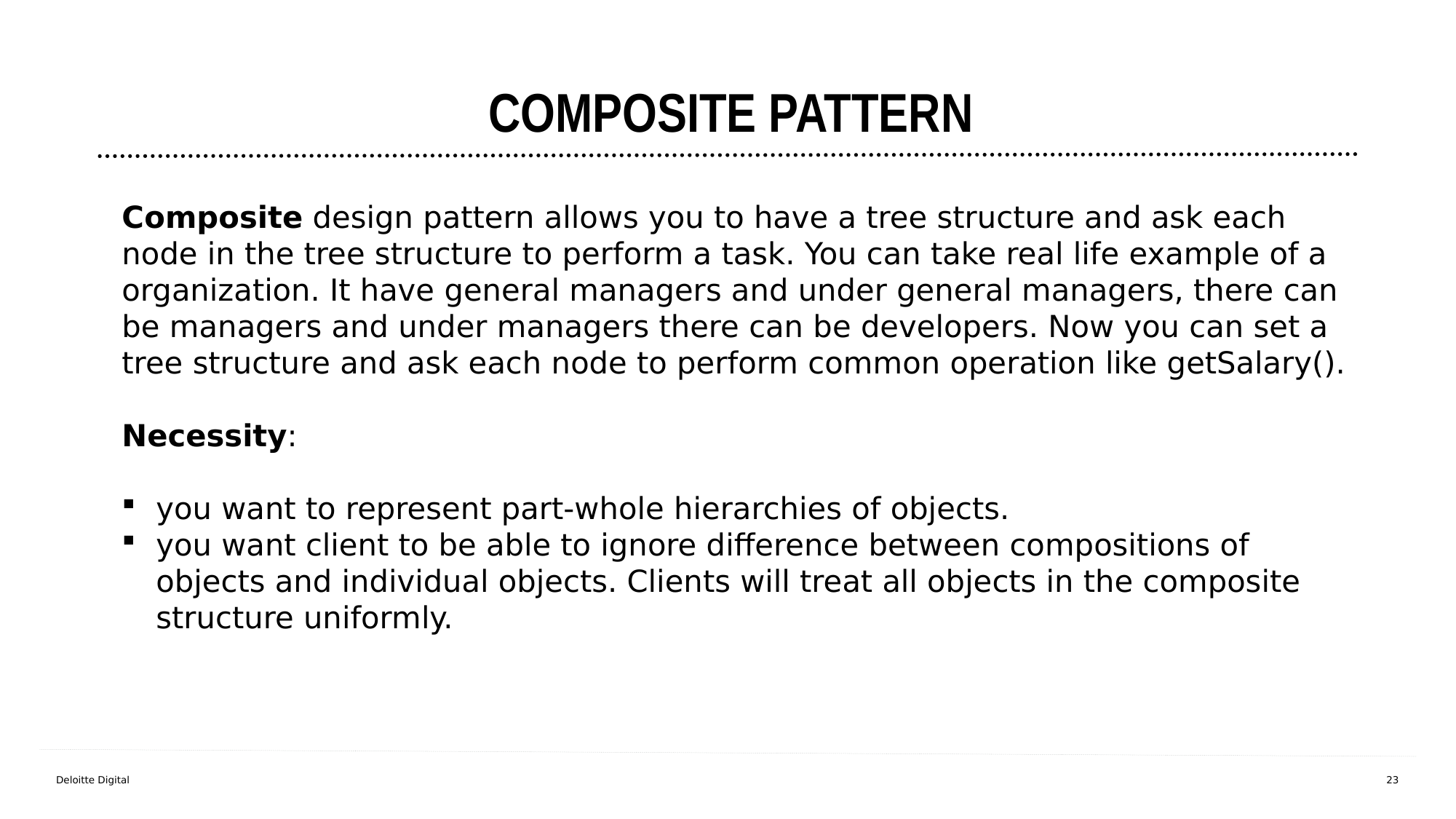

# composite pattern
Composite design pattern allows you to have a tree structure and ask each node in the tree structure to perform a task. You can take real life example of a organization. It have general managers and under general managers, there can be managers and under managers there can be developers. Now you can set a tree structure and ask each node to perform common operation like getSalary().

Necessity:

you want to represent part-whole hierarchies of objects.
you want client to be able to ignore difference between compositions of objects and individual objects. Clients will treat all objects in the composite structure uniformly.